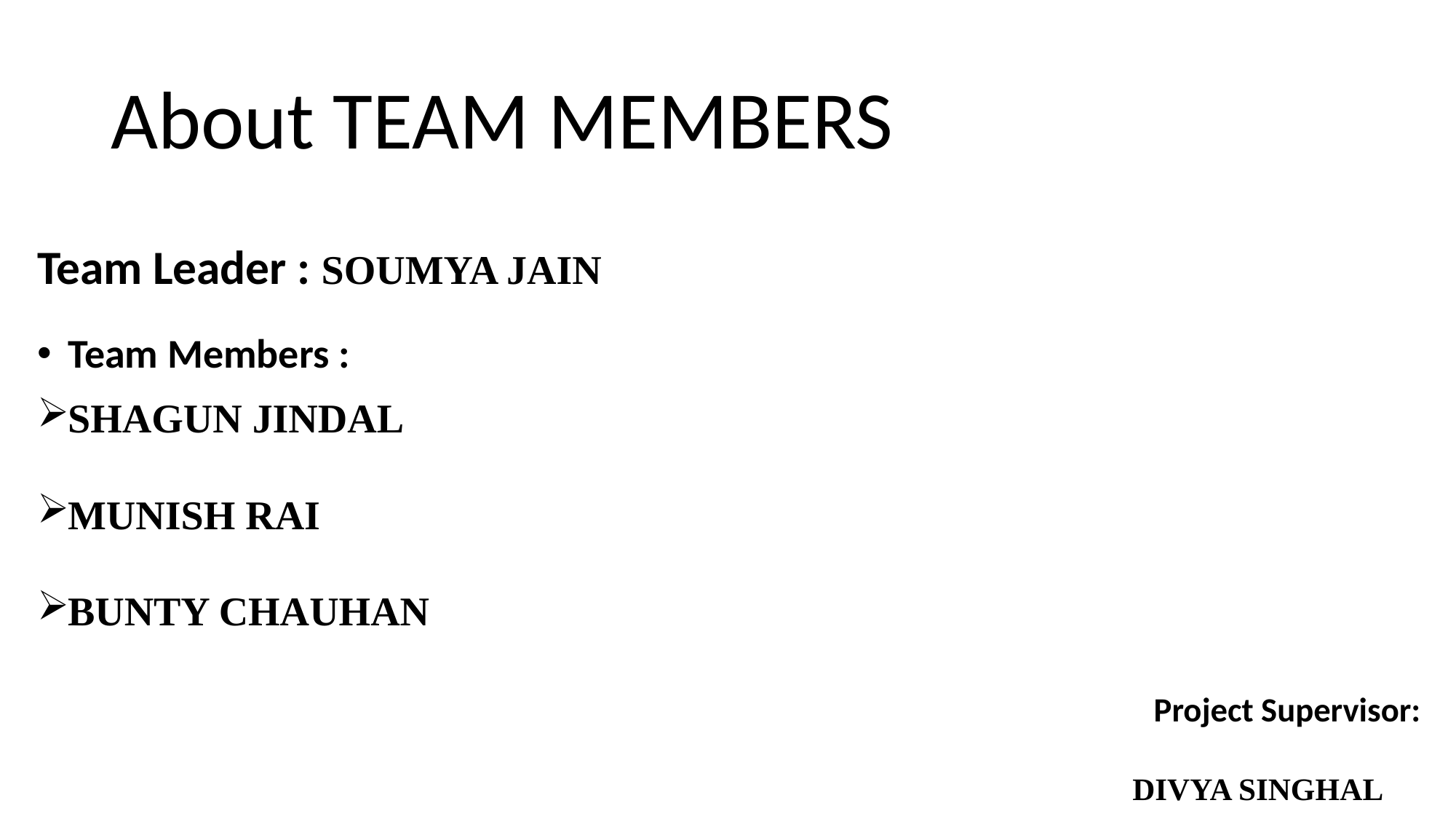

# About TEAM MEMBERS

Team Leader : SOUMYA JAIN

Team Members :

SHAGUN JINDAL

MUNISH RAI

BUNTY CHAUHAN

                                                                                                                              Project Supervisor:

                                                                                                                                            DIVYA SINGHAL